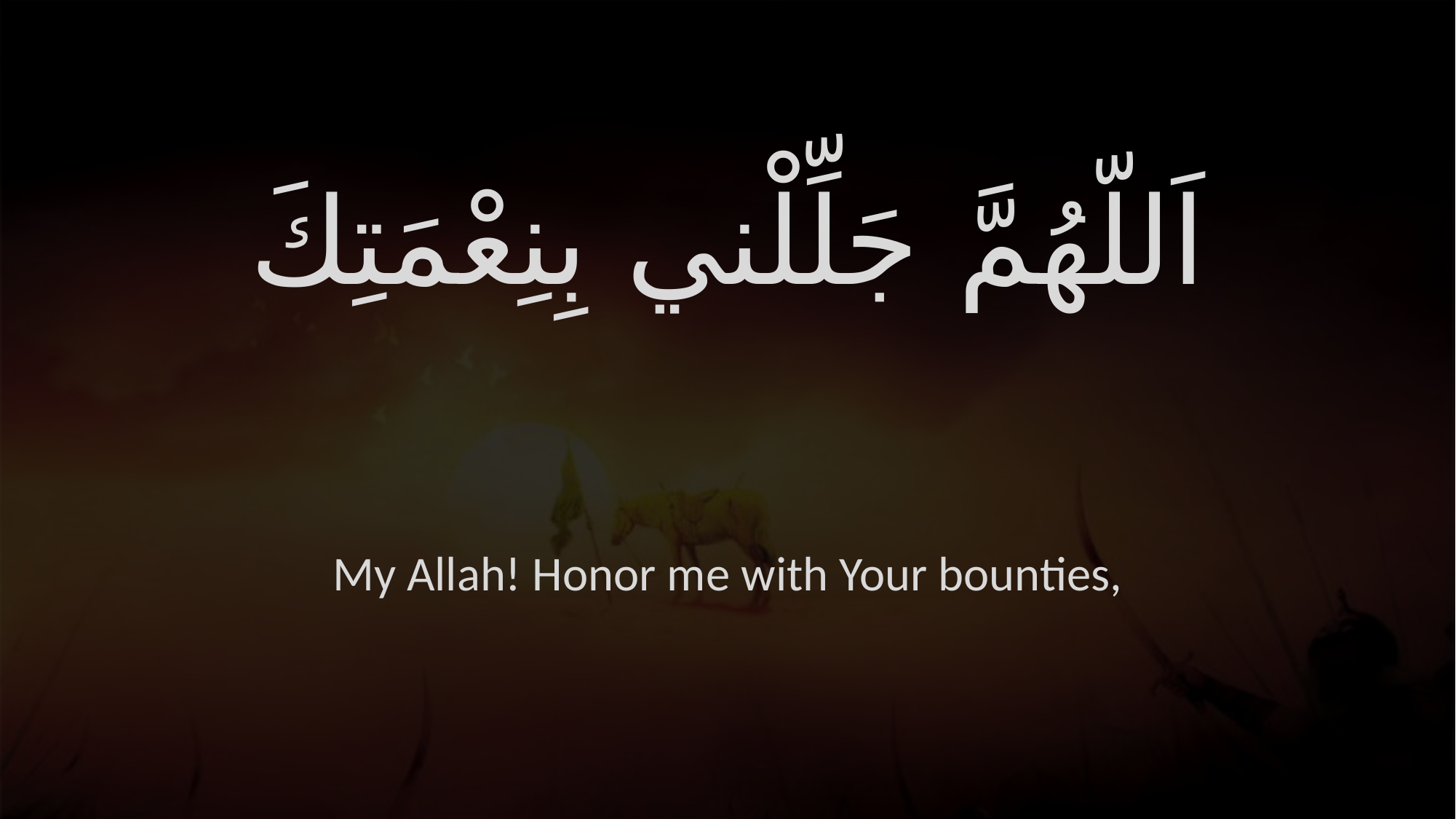

# اَللّهُمَّ جَلِّلْني بِنِعْمَتِكَ
My Allah! Honor me with Your bounties,